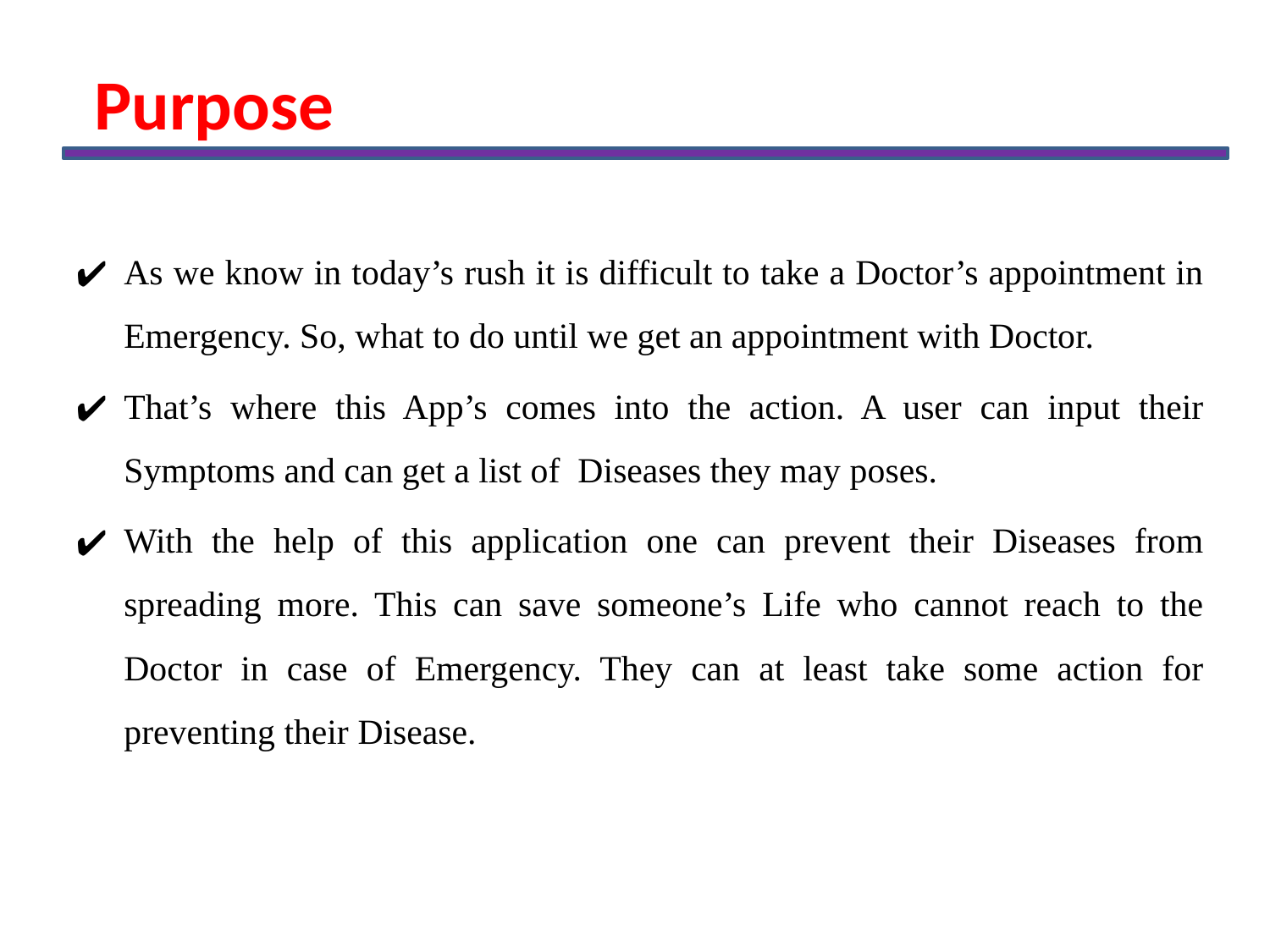

# Purpose

As we know in today’s rush it is difficult to take a Doctor’s appointment in Emergency. So, what to do until we get an appointment with Doctor.
That’s where this App’s comes into the action. A user can input their Symptoms and can get a list of  Diseases they may poses.
With the help of this application one can prevent their Diseases from spreading more. This can save someone’s Life who cannot reach to the Doctor in case of Emergency. They can at least take some action for preventing their Disease.